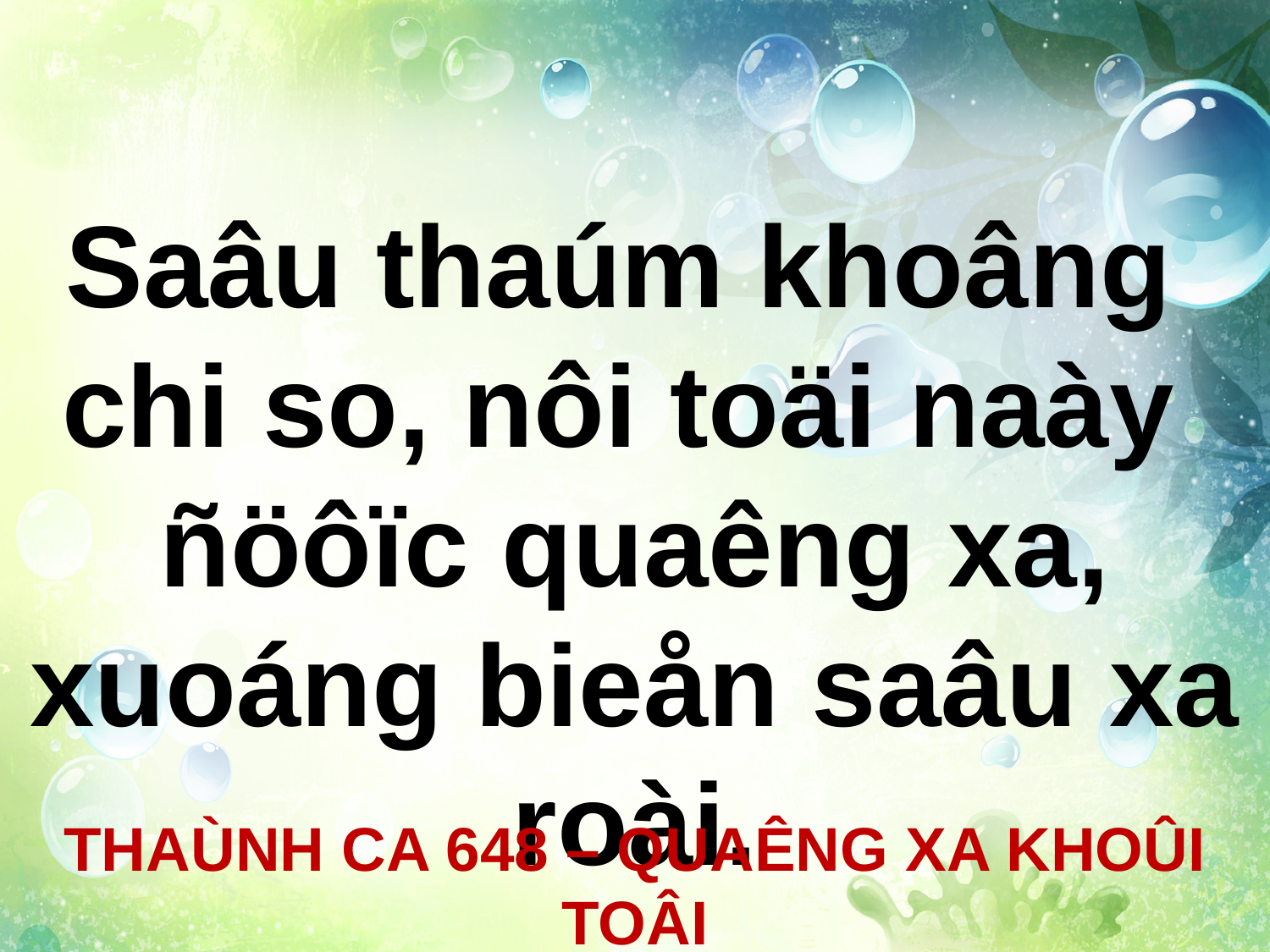

Saâu thaúm khoâng
chi so, nôi toäi naày
ñöôïc quaêng xa, xuoáng bieån saâu xa roài.
THAÙNH CA 648 – QUAÊNG XA KHOÛI TOÂI